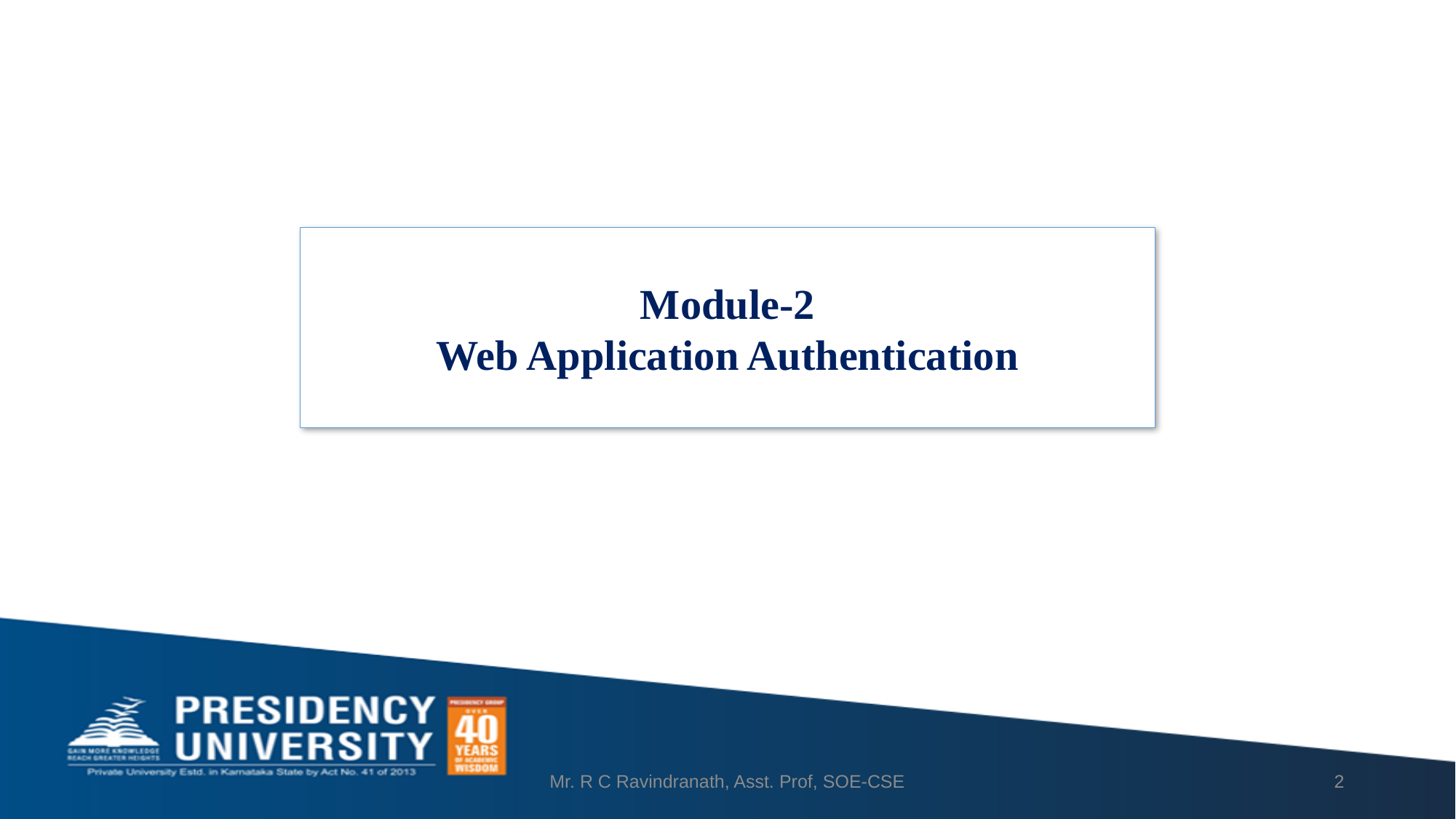

Module-2
Web Application Authentication
Mr. R C Ravindranath, Asst. Prof, SOE-CSE
2